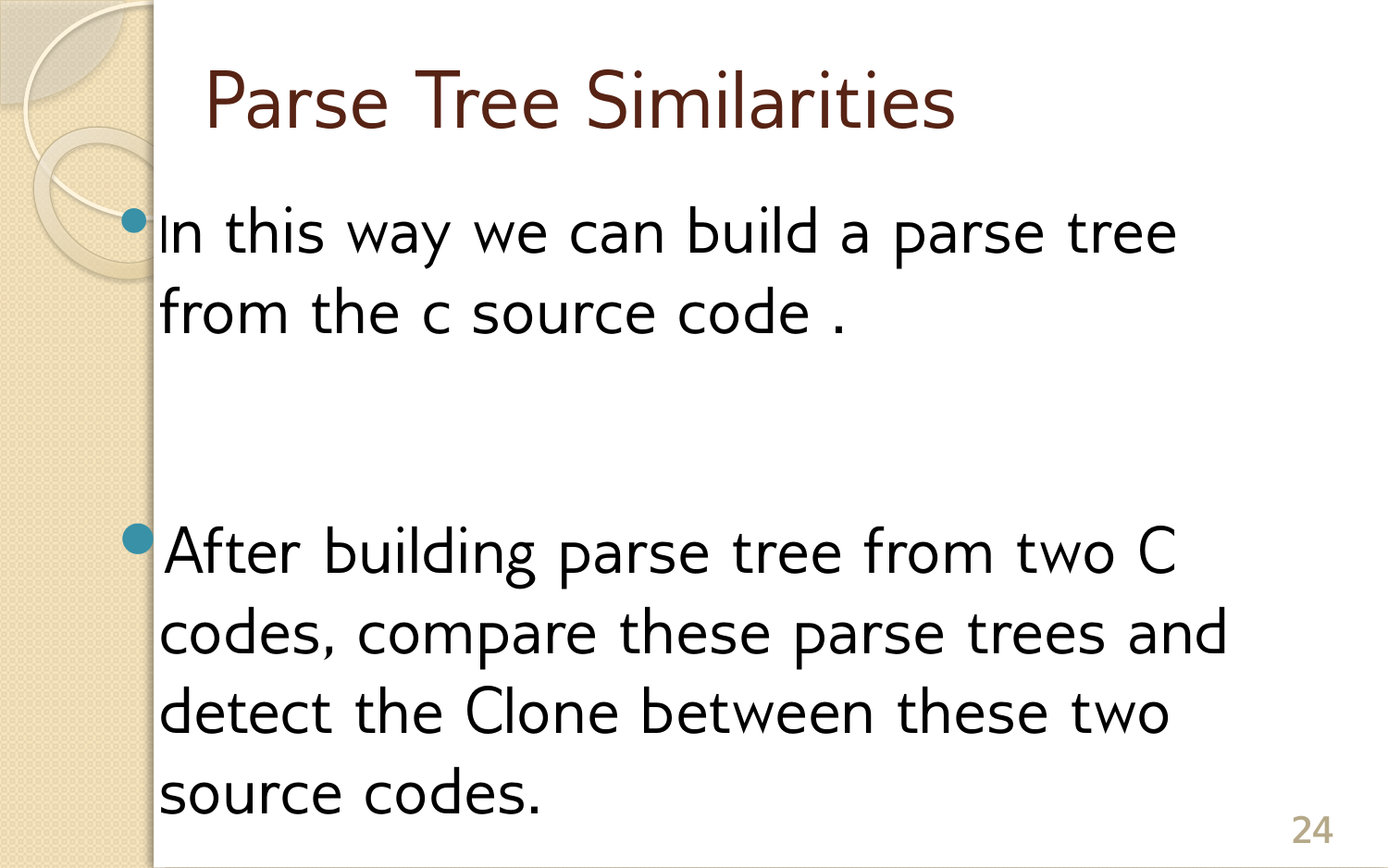

# Parse Tree Similarities
In this way we can build a parse tree  from the c source code .

After building parse tree from two C codes, compare these parse trees and detect the Clone between these two source codes.
24